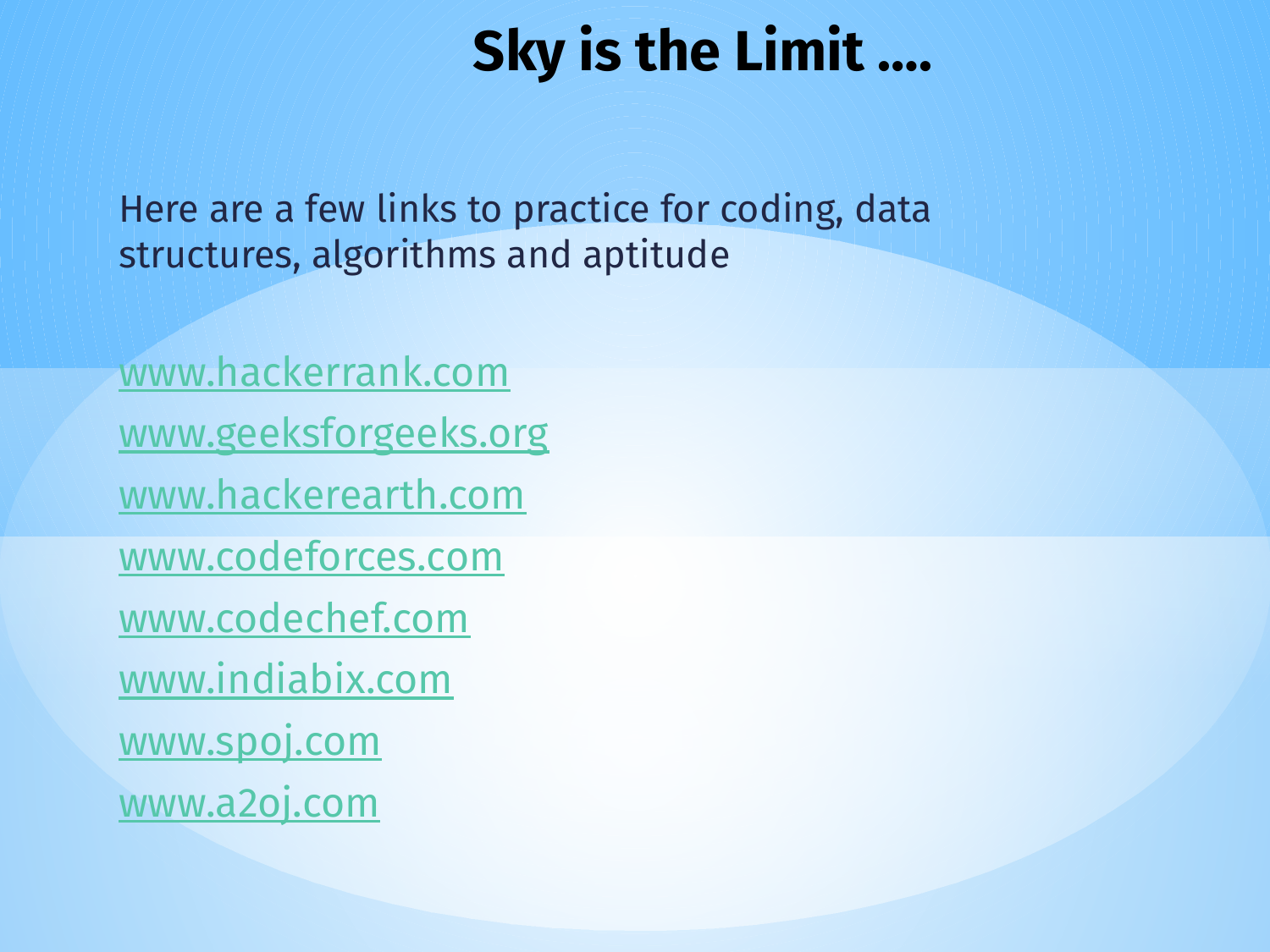

# Sky is the Limit ….

Here are a few links to practice for coding, data structures, algorithms and aptitude

www.hackerrank.com
www.geeksforgeeks.org
www.hackerearth.com
www.codeforces.com
www.codechef.com
www.indiabix.com
www.spoj.com
www.a2oj.com